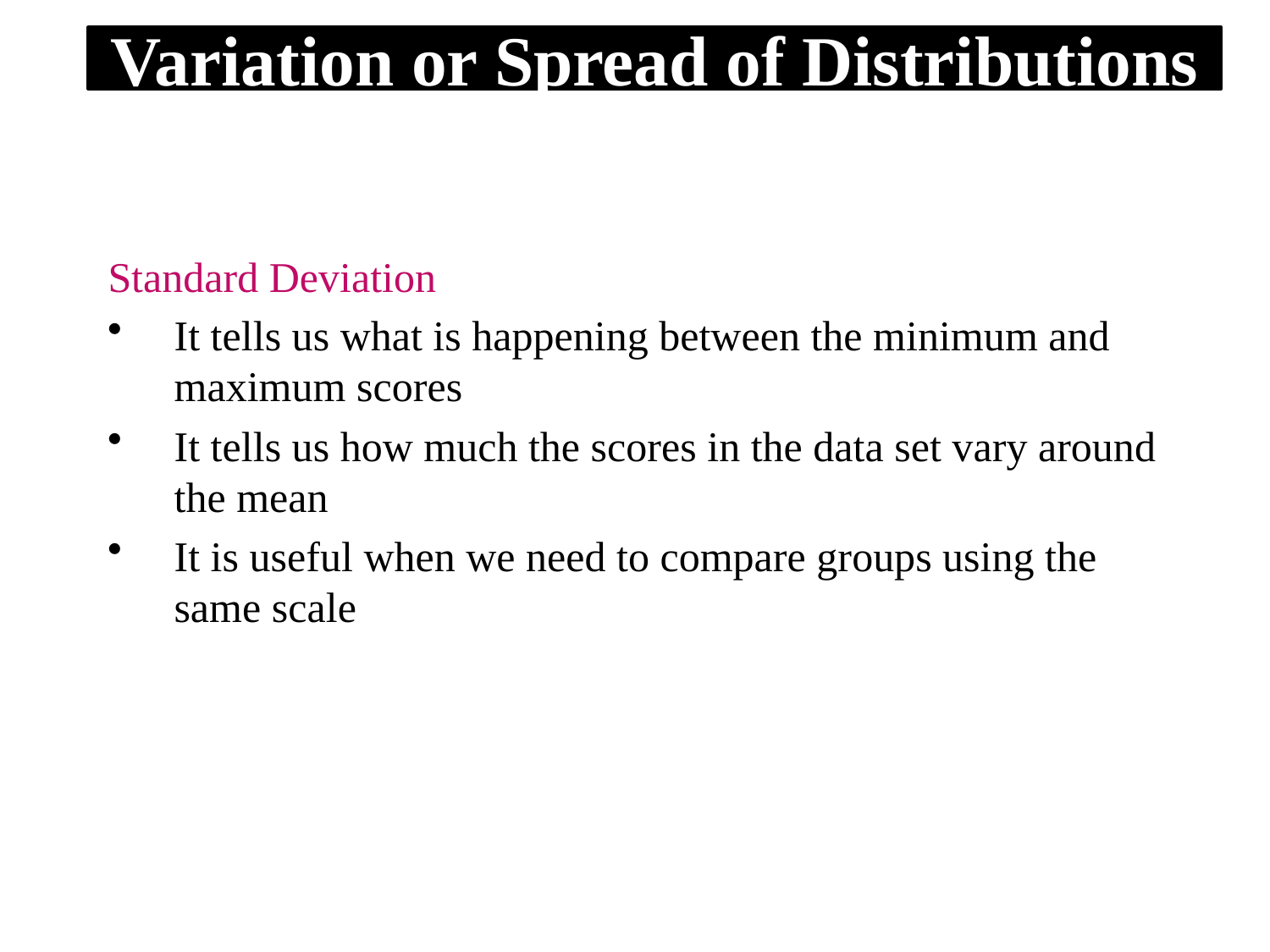

# Variation or Spread of Distributions
Standard Deviation
It tells us what is happening between the minimum and maximum scores
It tells us how much the scores in the data set vary around the mean
It is useful when we need to compare groups using the same scale